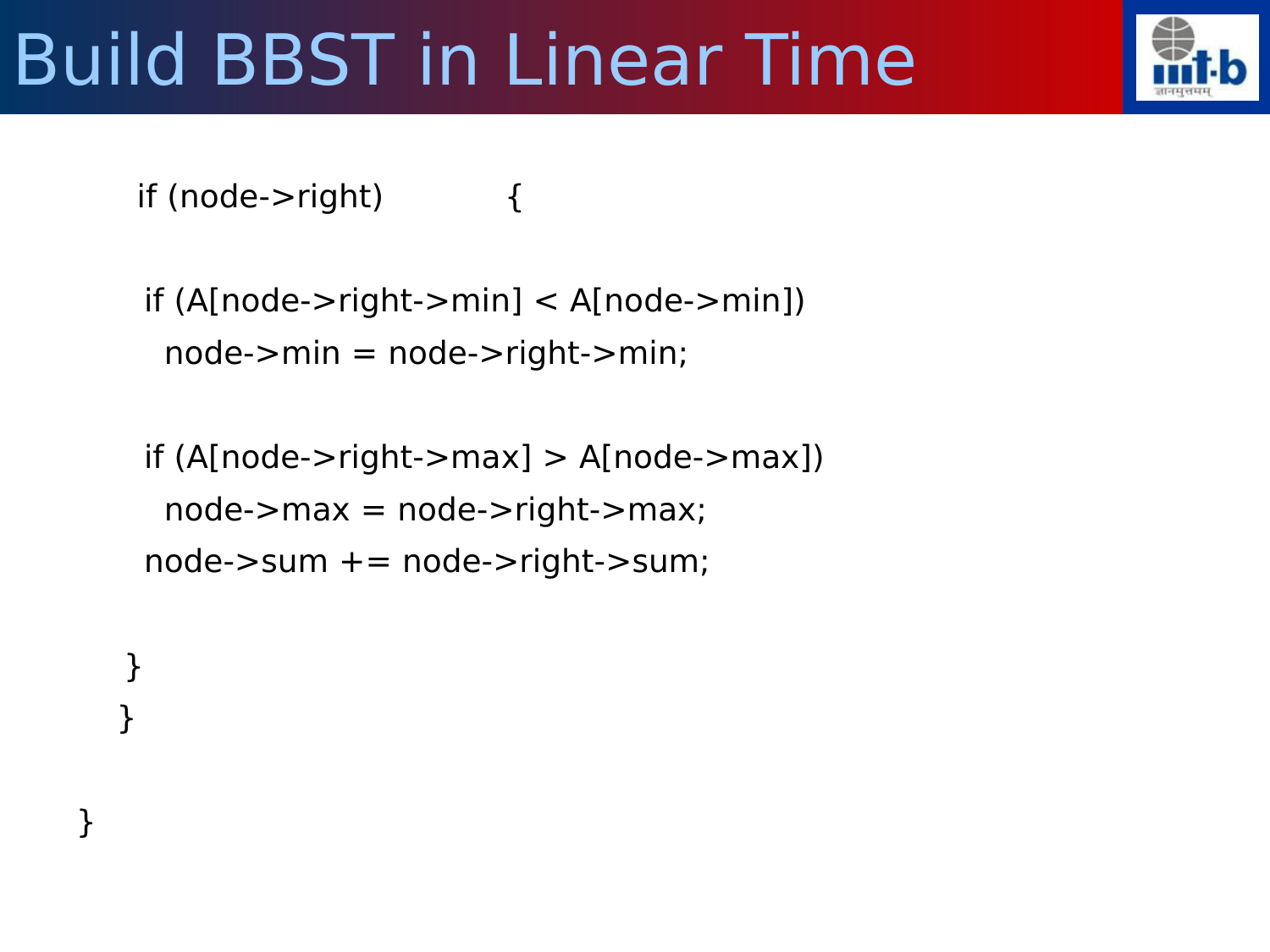

Build BBST in Linear Time
      if (node->right)	{

	  if (A[node->right->min] < A[node->min])
	    node->min = node->right->min;

	  if (A[node->right->max] > A[node->max])
	    node->max = node->right->max;
	  node->sum += node->right->sum;

	}
    }

}